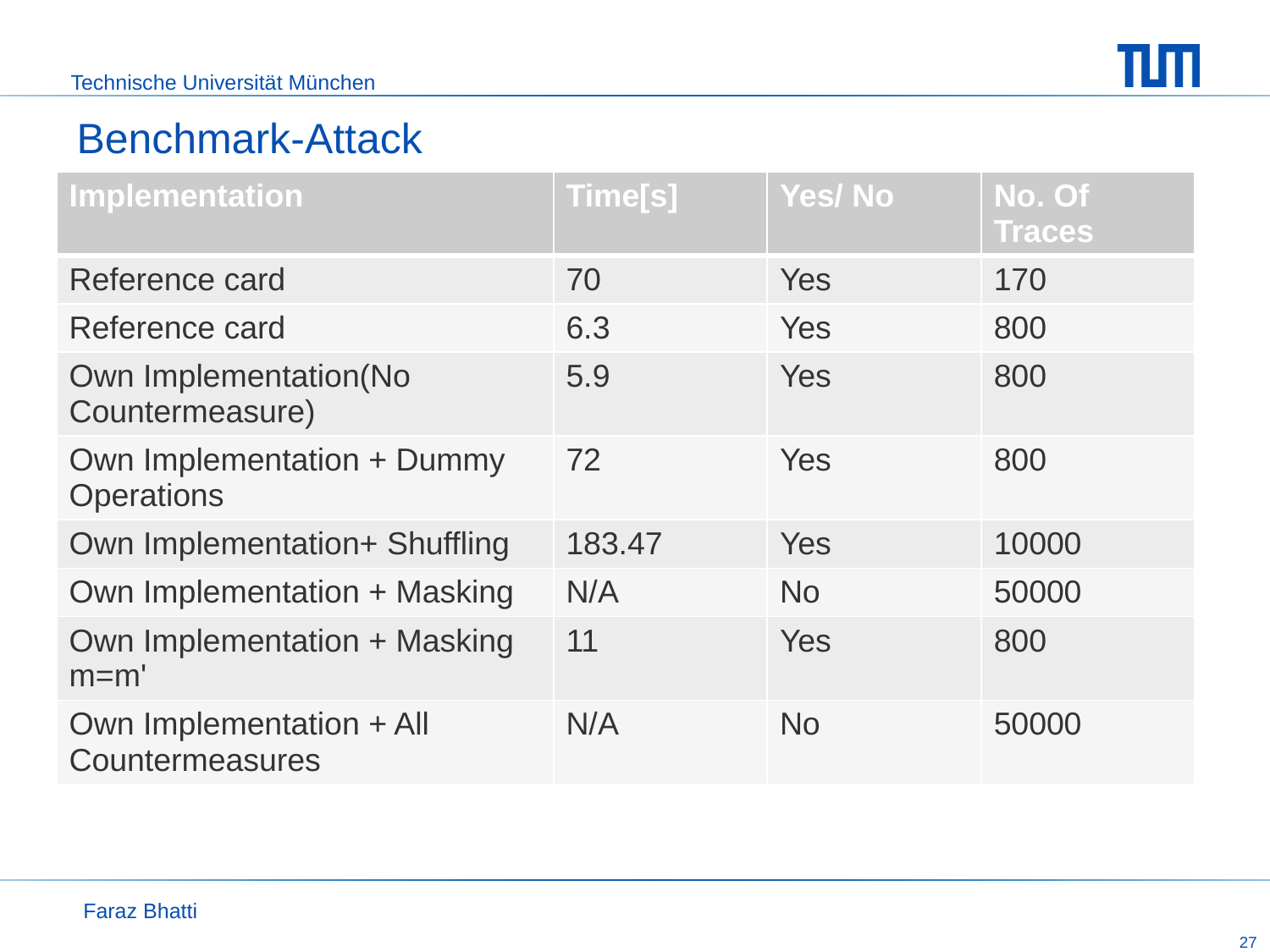

# Benchmark-Attack
| Implementation | Time[s] | Yes/ No | No. Of Traces |
| --- | --- | --- | --- |
| Reference card | 70 | Yes | 170 |
| Reference card | 6.3 | Yes | 800 |
| Own Implementation(No Countermeasure) | 5.9 | Yes | 800 |
| Own Implementation + Dummy Operations | 72 | Yes | 800 |
| Own Implementation+ Shuffling | 183.47 | Yes | 10000 |
| Own Implementation + Masking | N/A | No | 50000 |
| Own Implementation + Masking m=m' | 11 | Yes | 800 |
| Own Implementation + All Countermeasures | N/A | No | 50000 |
Faraz Bhatti
27